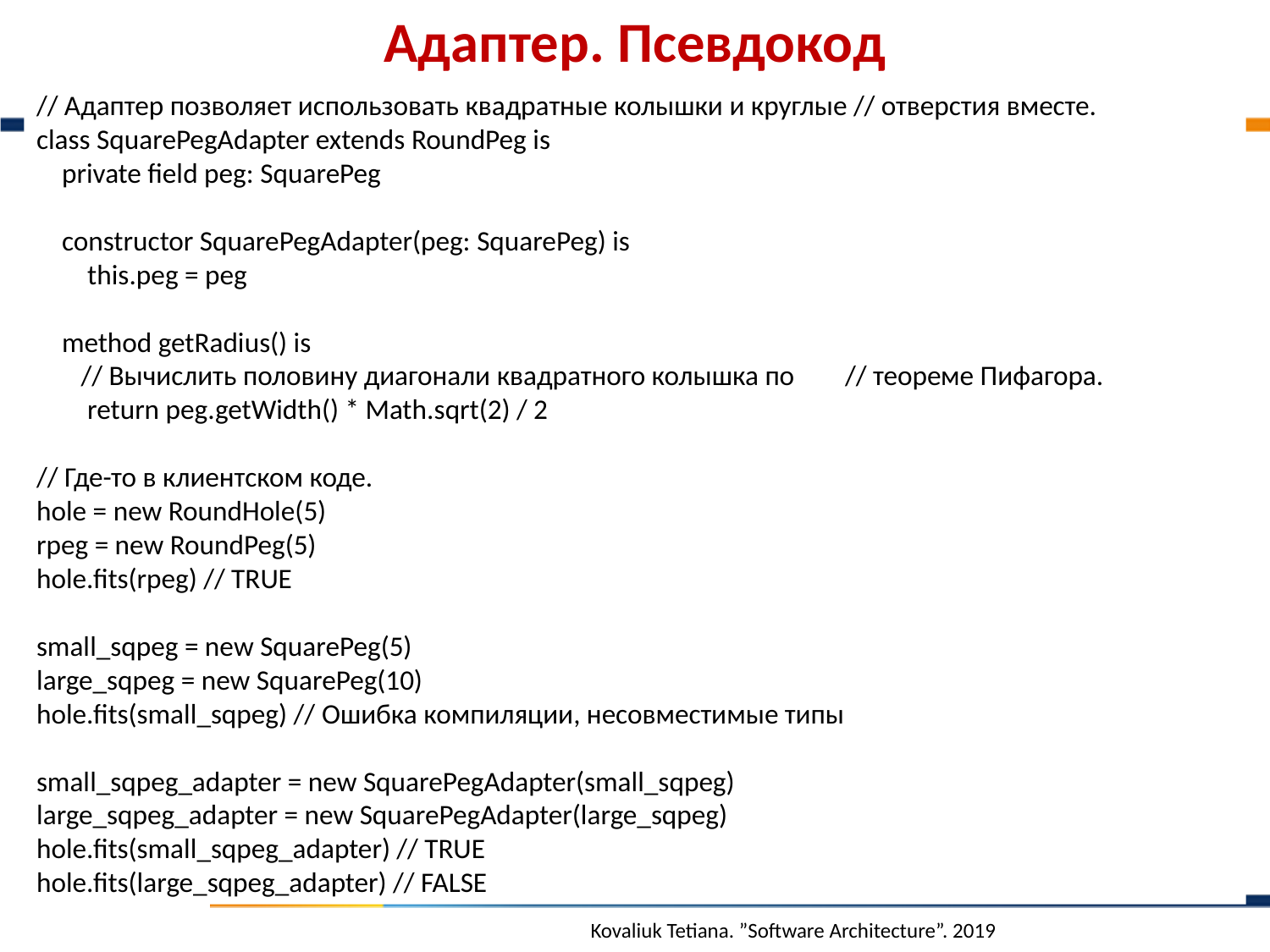

Адаптер. Псевдокод
// Адаптер позволяет использовать квадратные колышки и круглые // отверстия вместе.
class SquarePegAdapter extends RoundPeg is
    private field peg: SquarePeg

    constructor SquarePegAdapter(peg: SquarePeg) is
        this.peg = peg

    method getRadius() is
       // Вычислить половину диагонали квадратного колышка по        // теореме Пифагора.
        return peg.getWidth() * Math.sqrt(2) / 2

// Где-то в клиентском коде.
hole = new RoundHole(5)
rpeg = new RoundPeg(5)
hole.fits(rpeg) // TRUE

small_sqpeg = new SquarePeg(5)
large_sqpeg = new SquarePeg(10)
hole.fits(small_sqpeg) // Ошибка компиляции, несовместимые типы

small_sqpeg_adapter = new SquarePegAdapter(small_sqpeg)
large_sqpeg_adapter = new SquarePegAdapter(large_sqpeg)
hole.fits(small_sqpeg_adapter) // TRUE
hole.fits(large_sqpeg_adapter) // FALSE